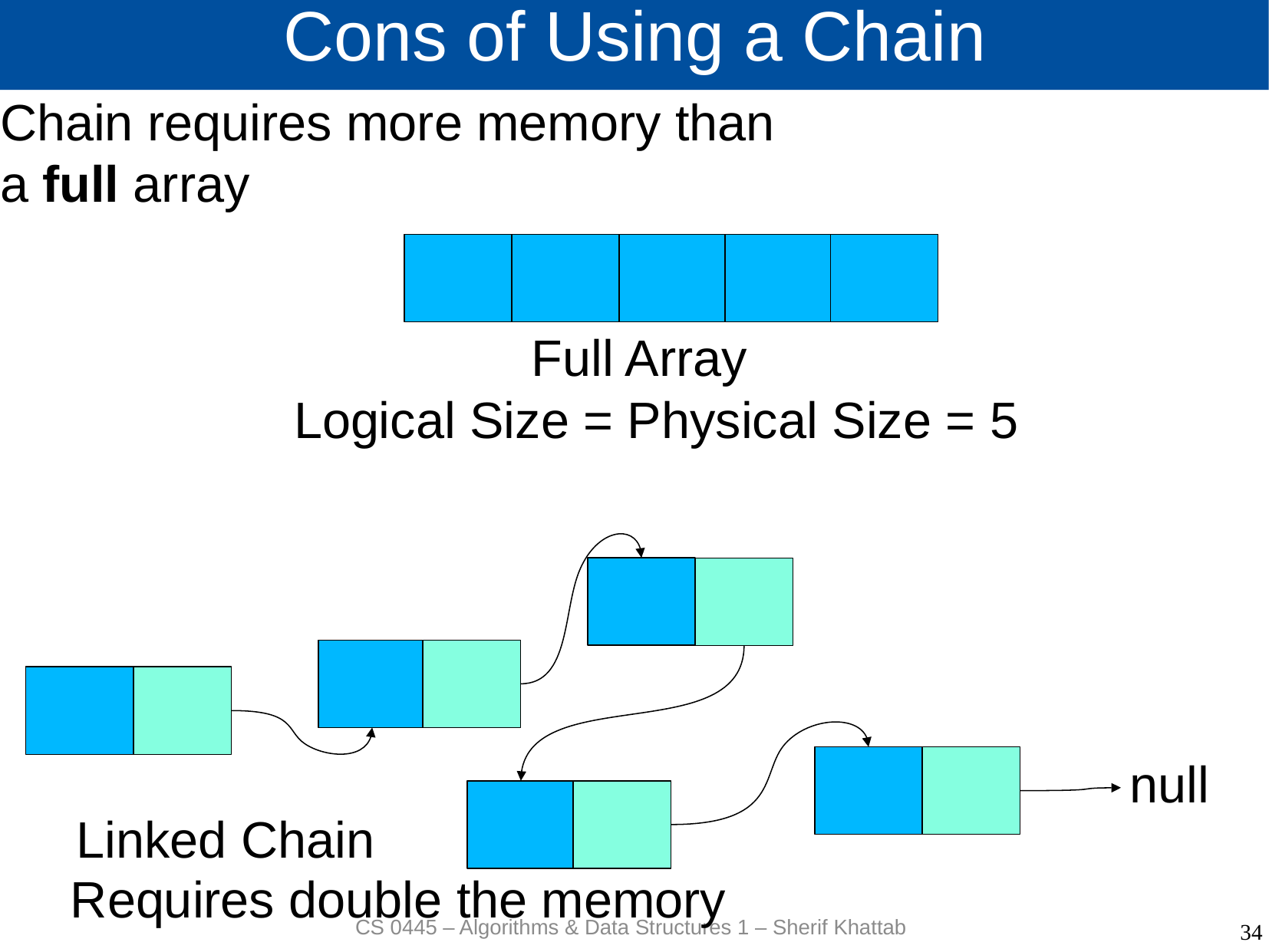

# Cons of Using a Chain
Chain requires more memory than a full array

Full Array
Logical Size = Physical Size = 5

null

Linked Chain
Requires double the memory
CS 0445 – Algorithms & Data Structures 1 – Sherif Khattab
34